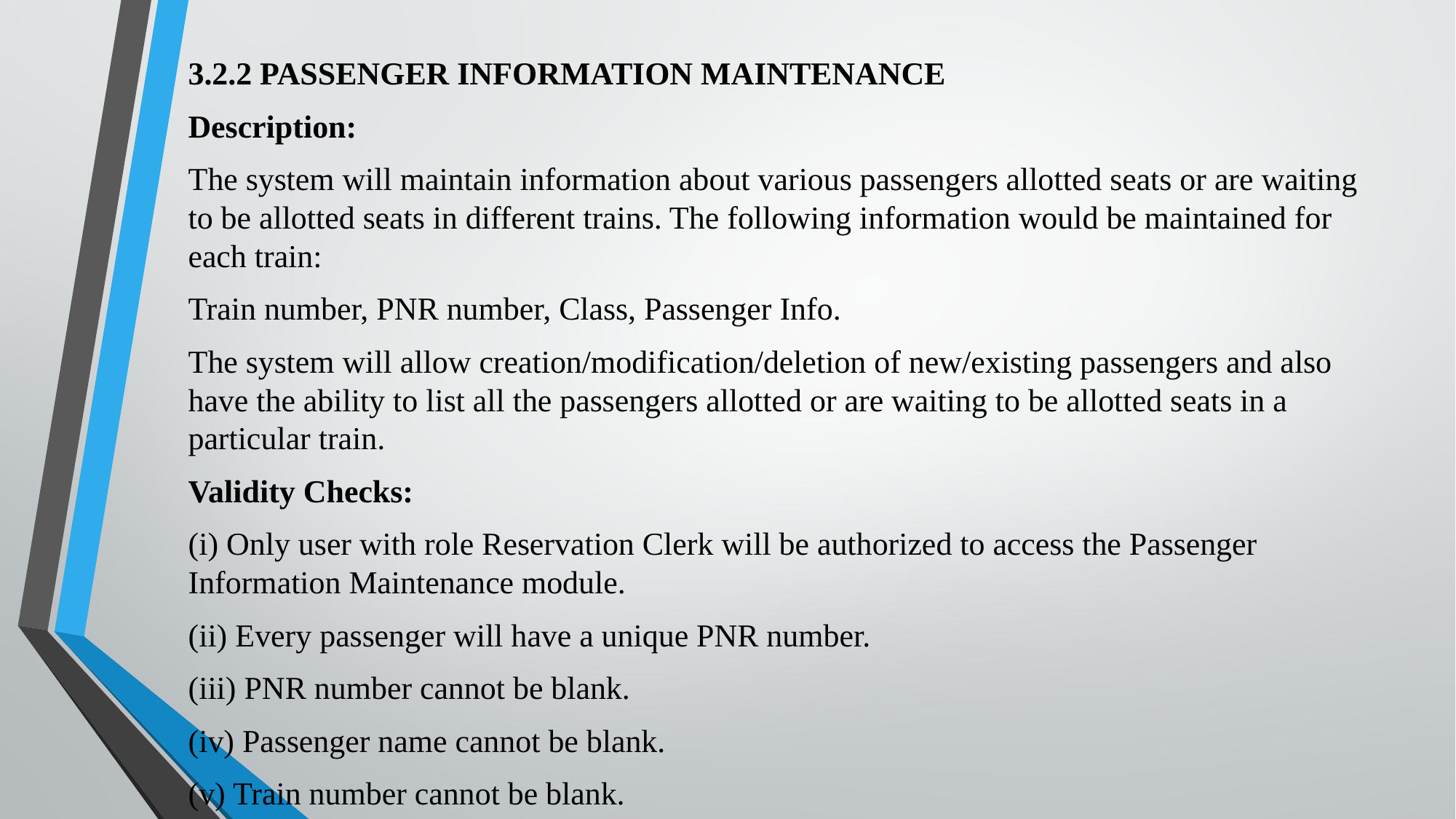

#
3.2.2 PASSENGER INFORMATION MAINTENANCE
Description:
The system will maintain information about various passengers allotted seats or are waiting to be allotted seats in different trains. The following information would be maintained for each train:
Train number, PNR number, Class, Passenger Info.
The system will allow creation/modification/deletion of new/existing passengers and also have the ability to list all the passengers allotted or are waiting to be allotted seats in a particular train.
Validity Checks:
(i) Only user with role Reservation Clerk will be authorized to access the Passenger Information Maintenance module.
(ii) Every passenger will have a unique PNR number.
(iii) PNR number cannot be blank.
(iv) Passenger name cannot be blank.
(v) Train number cannot be blank.